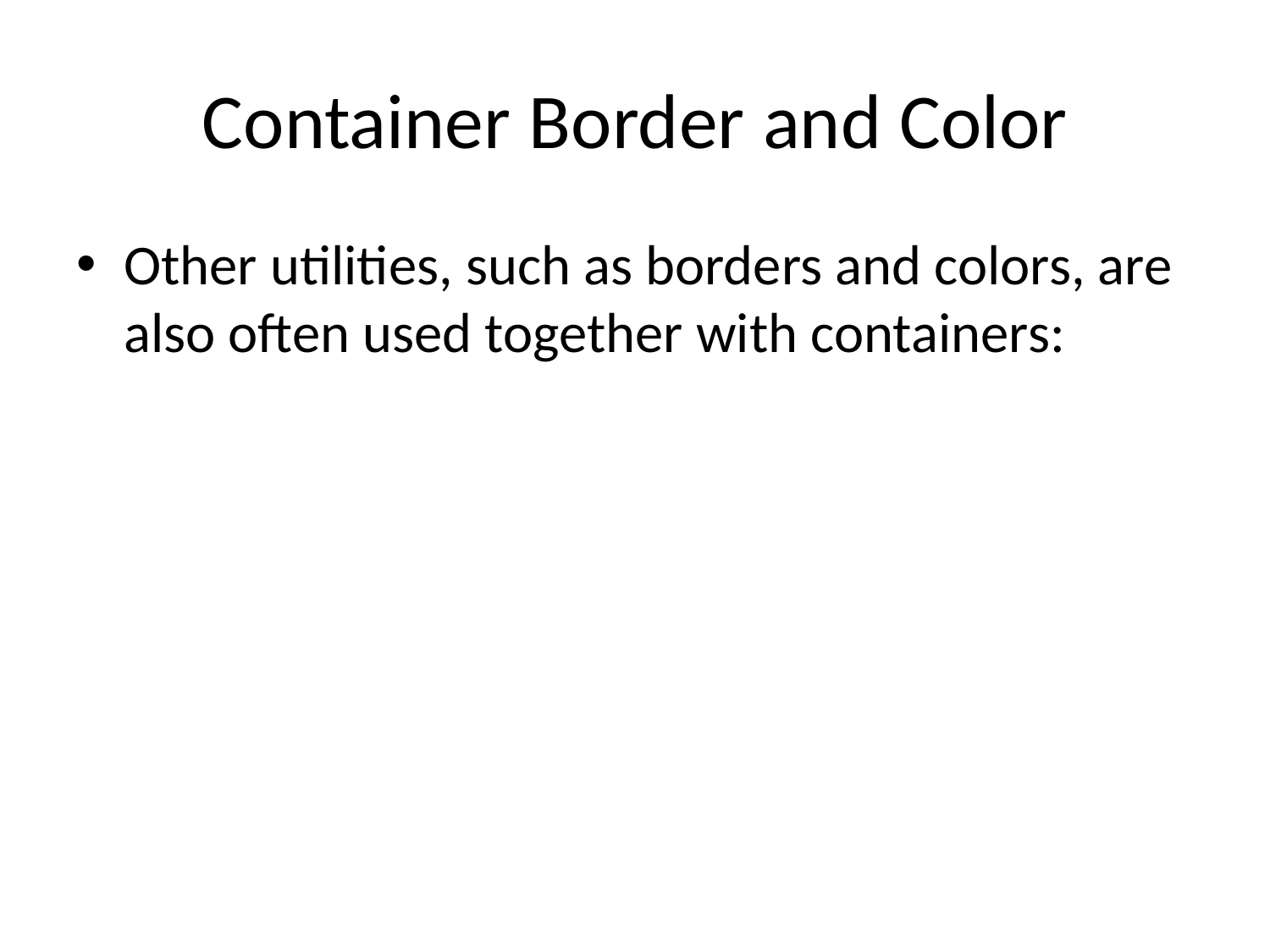

# Container Border and Color
Other utilities, such as borders and colors, are also often used together with containers: